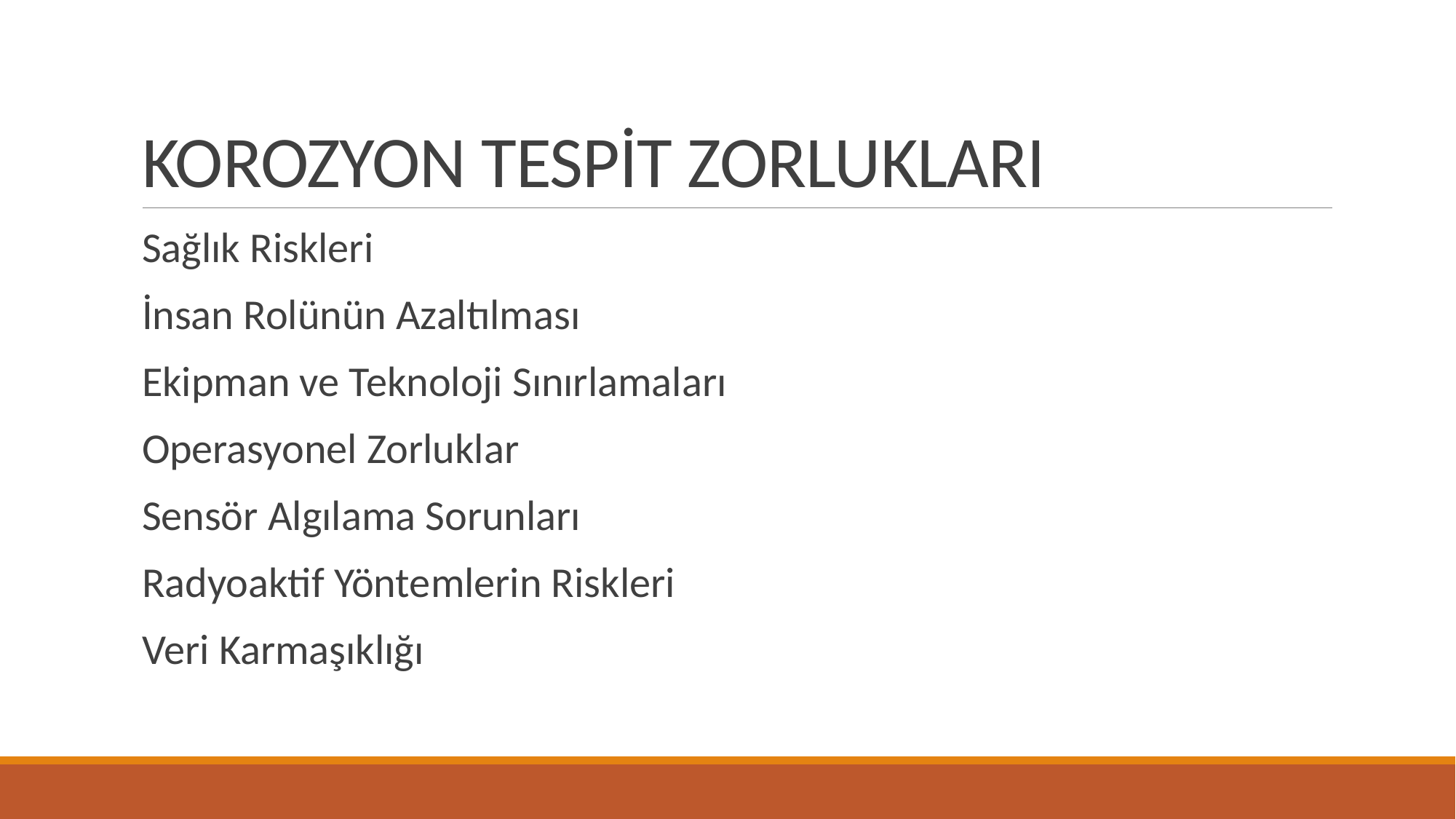

# KOROZYON TESPİT ZORLUKLARI
Sağlık Riskleri
İnsan Rolünün Azaltılması
Ekipman ve Teknoloji Sınırlamaları
Operasyonel Zorluklar
Sensör Algılama Sorunları
Radyoaktif Yöntemlerin Riskleri
Veri Karmaşıklığı